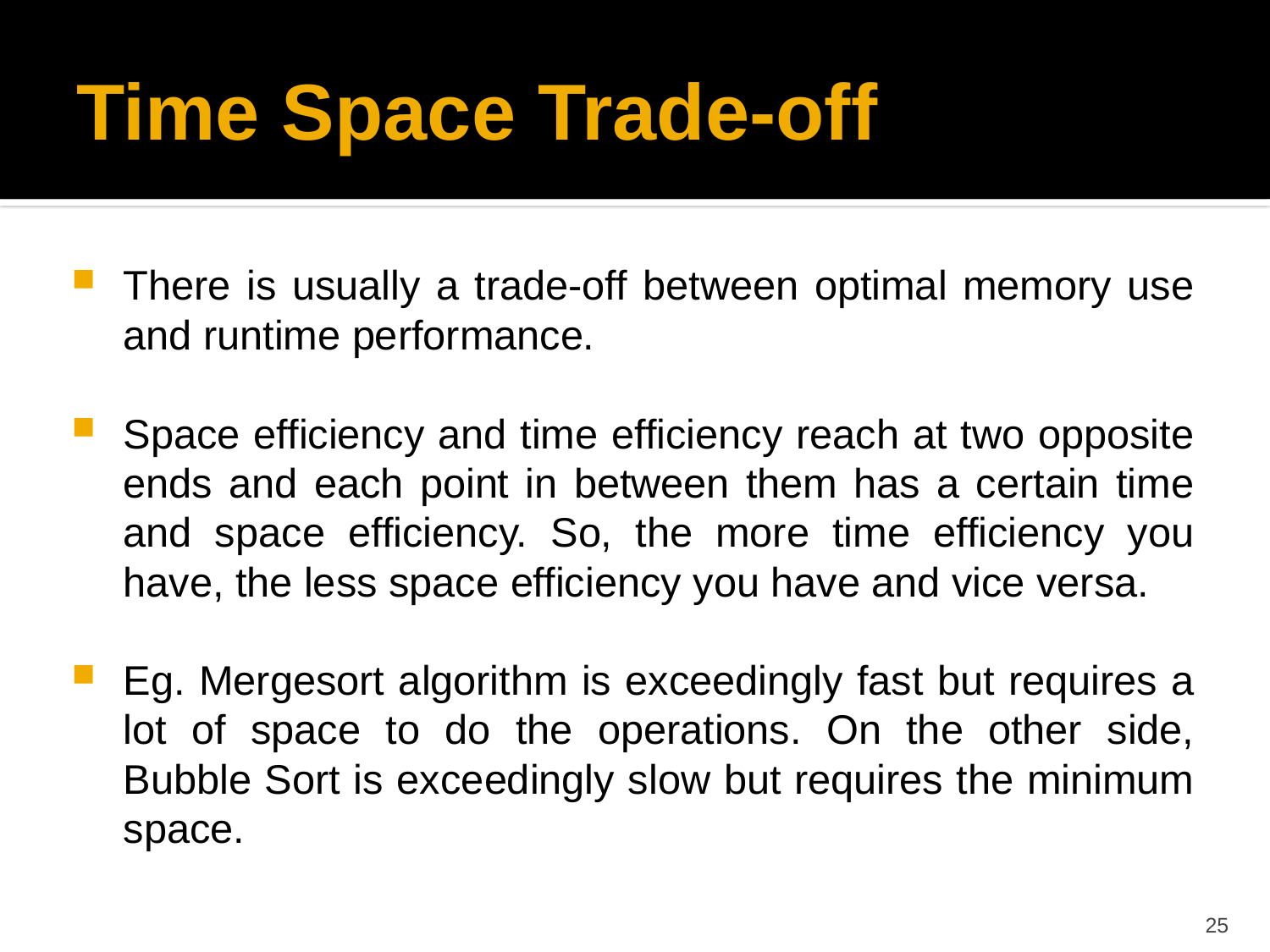

# Time Space Trade-off
There is usually a trade-off between optimal memory use and runtime performance.

Space efficiency and time efficiency reach at two opposite ends and each point in between them has a certain time and space efficiency. So, the more time efficiency you have, the less space efficiency you have and vice versa.

Eg. Mergesort algorithm is exceedingly fast but requires a lot of space to do the operations. On the other side, Bubble Sort is exceedingly slow but requires the minimum space.
25